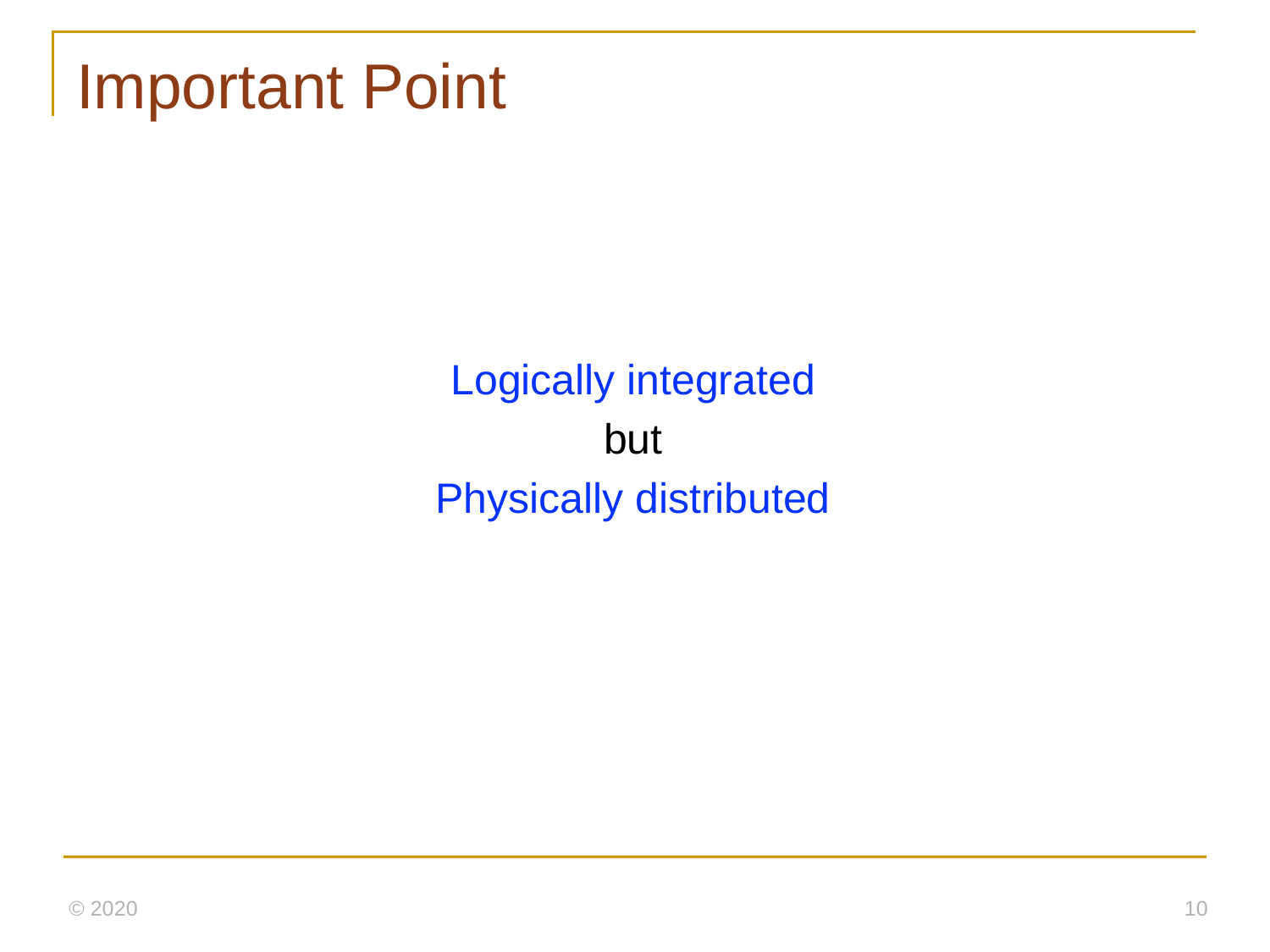

# Important Point
Logically integrated
but
Physically distributed
© 2020
10